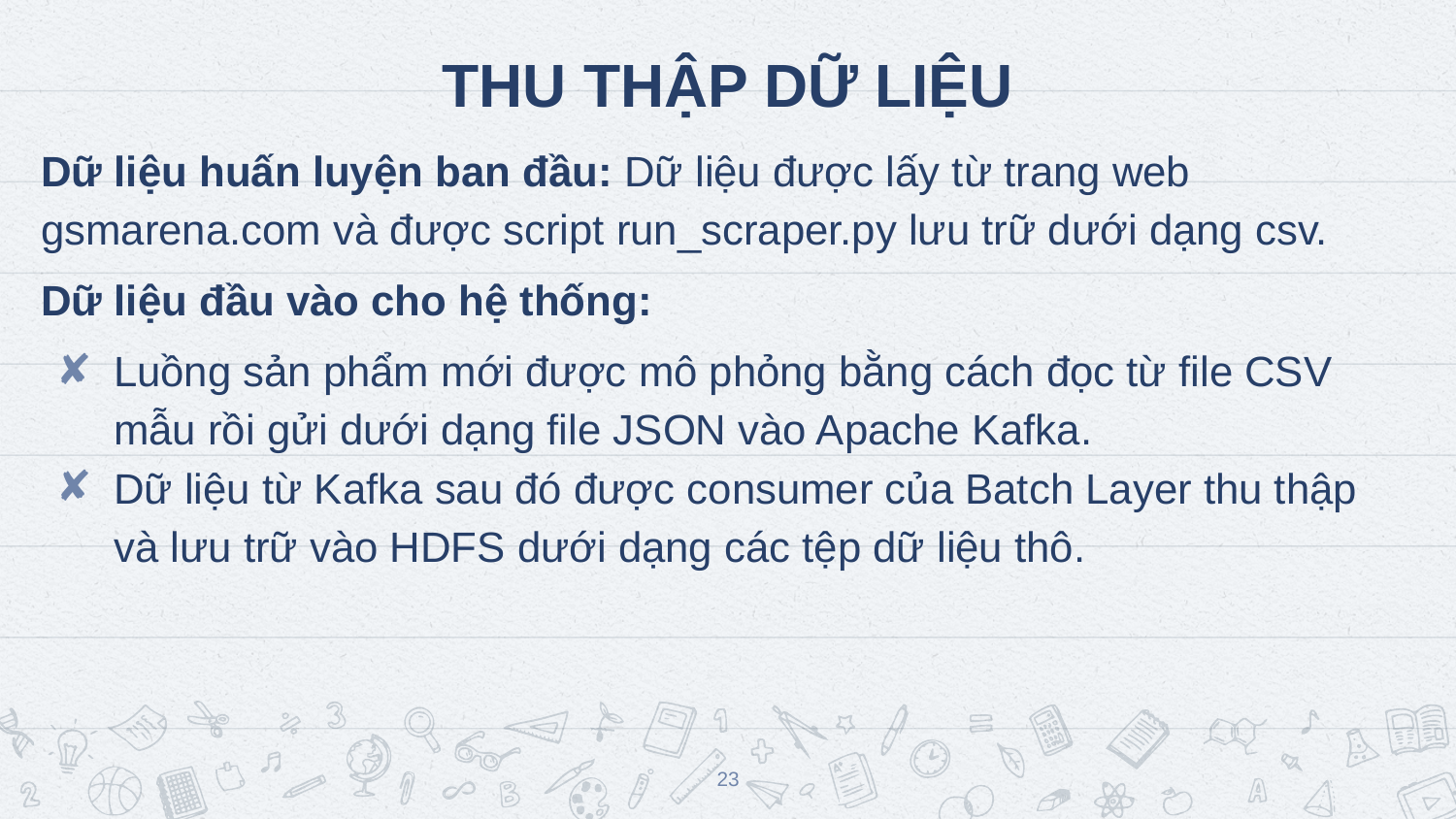

# THU THẬP DỮ LIỆU
Dữ liệu huấn luyện ban đầu: Dữ liệu được lấy từ trang web gsmarena.com và được script run_scraper.py lưu trữ dưới dạng csv.
Dữ liệu đầu vào cho hệ thống:
Luồng sản phẩm mới được mô phỏng bằng cách đọc từ file CSV mẫu rồi gửi dưới dạng file JSON vào Apache Kafka.
Dữ liệu từ Kafka sau đó được consumer của Batch Layer thu thập và lưu trữ vào HDFS dưới dạng các tệp dữ liệu thô.
23